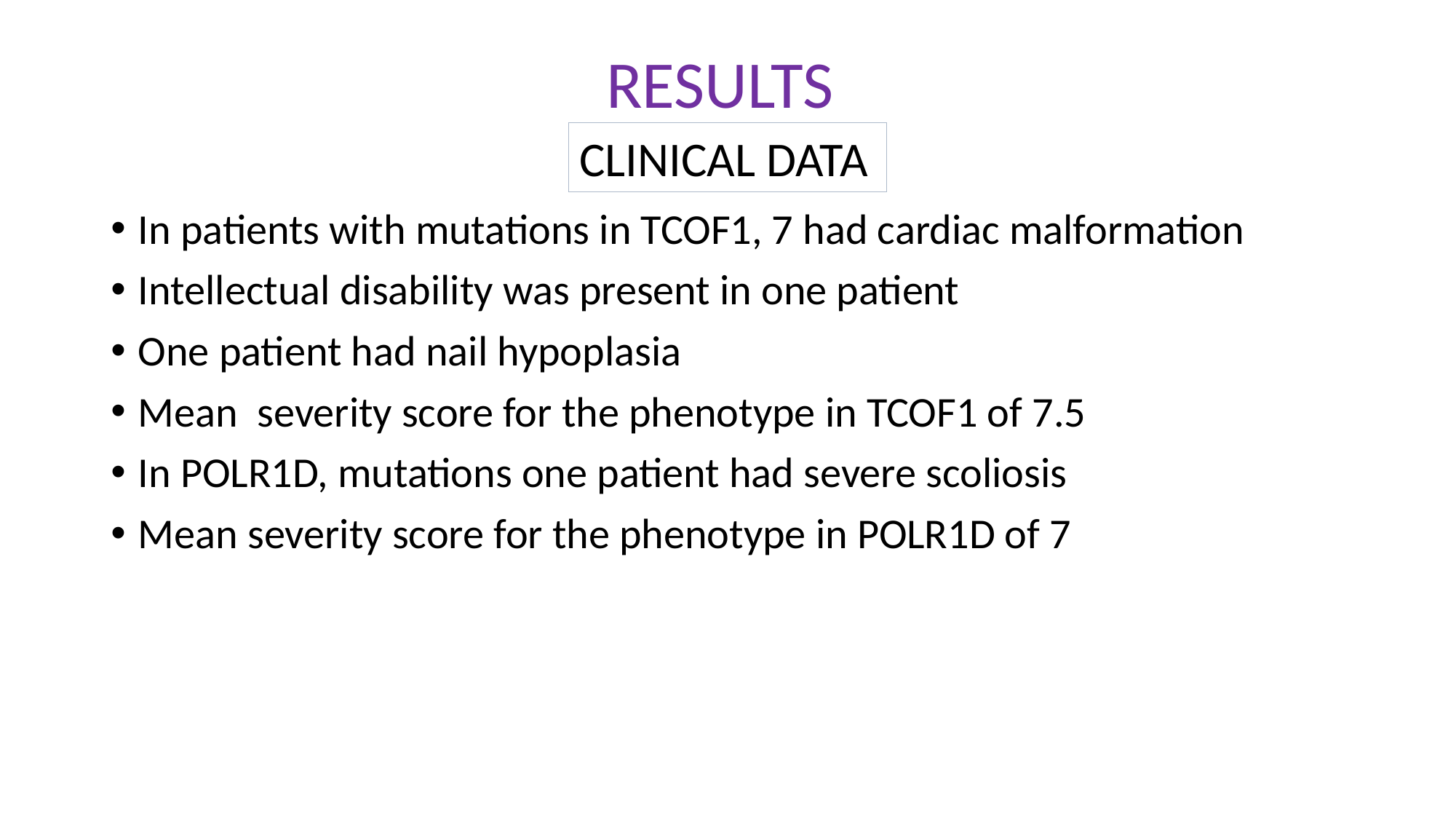

# RESULTS
CLINICAL DATA
In patients with mutations in TCOF1, 7 had cardiac malformation
Intellectual disability was present in one patient
One patient had nail hypoplasia
Mean  severity score for the phenotype in TCOF1 of 7.5
In POLR1D, mutations one patient had severe scoliosis
Mean severity score for the phenotype in POLR1D of 7